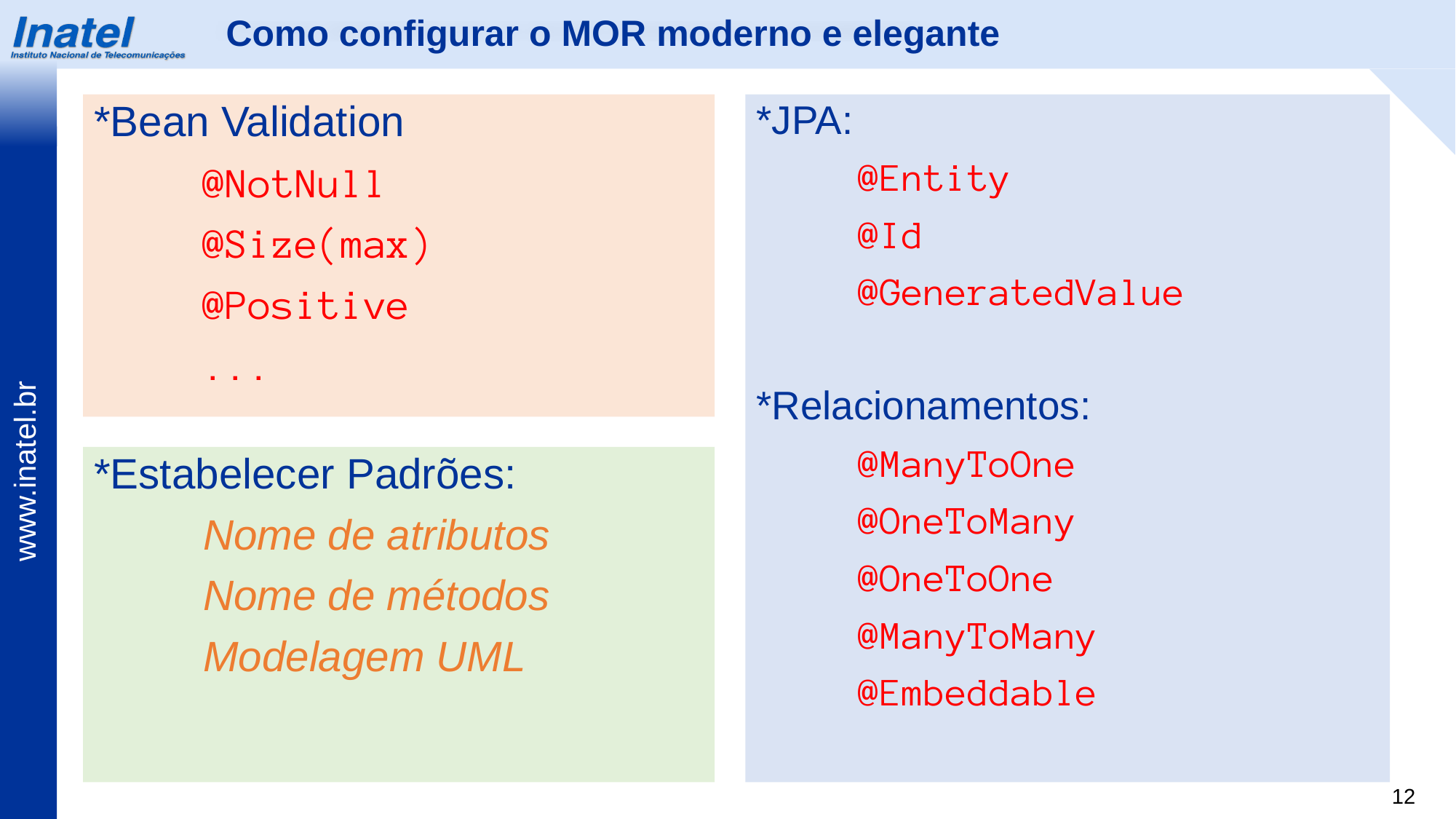

Como configurar o MOR moderno e elegante

*Bean Validation
	@NotNull
	@Size(max)
	@Positive
	...
*JPA:
	@Entity
	@Id
	@GeneratedValue

*Relacionamentos:
	@ManyToOne
	@OneToMany
	@OneToOne
	@ManyToMany
	@Embeddable

*Estabelecer Padrões:
	Nome de atributos
	Nome de métodos
	Modelagem UML